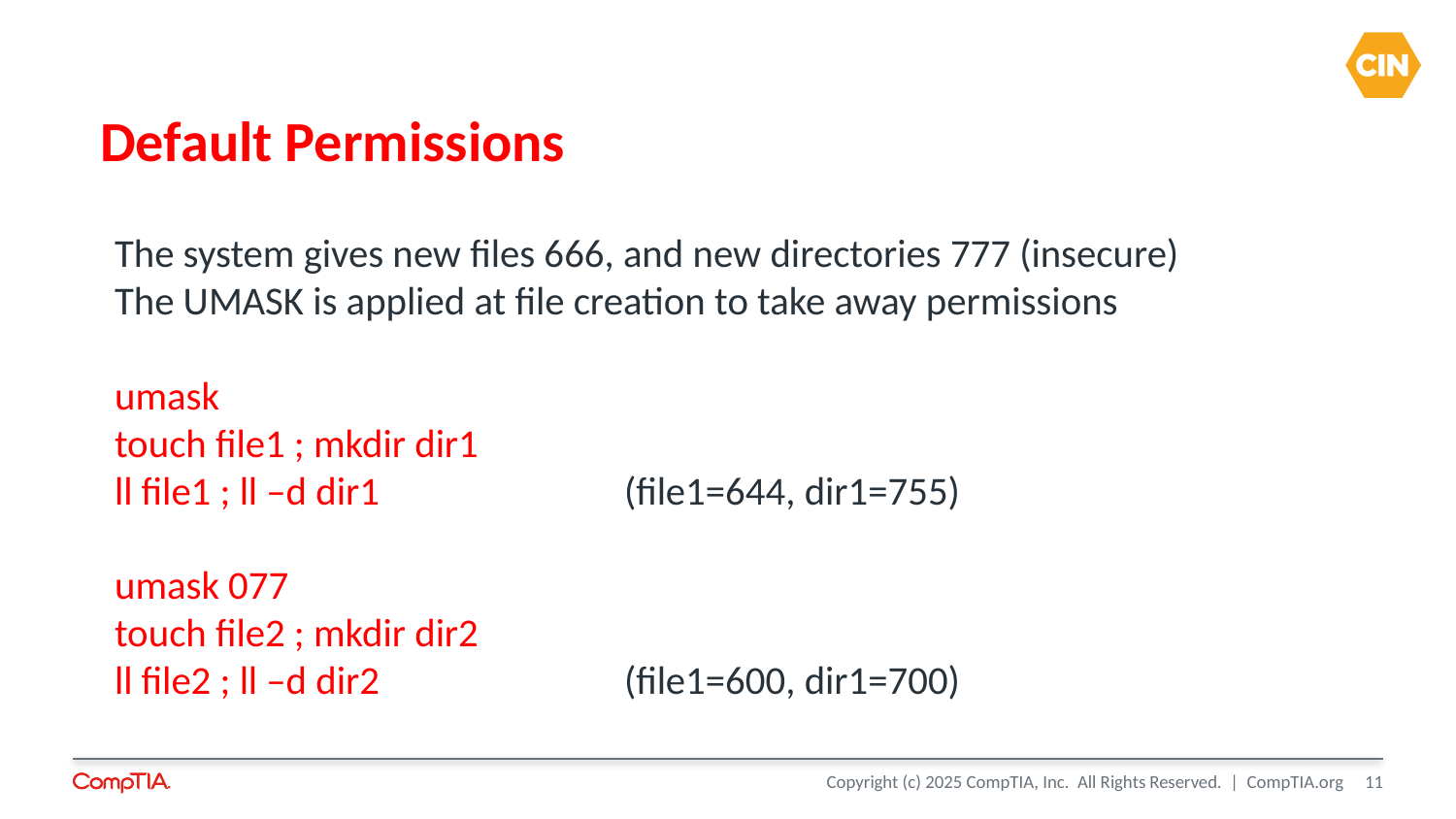

# Default Permissions
The system gives new files 666, and new directories 777 (insecure)
The UMASK is applied at file creation to take away permissions
umask
touch file1 ; mkdir dir1
ll file1 ; ll –d dir1			(file1=644, dir1=755)
umask 077
touch file2 ; mkdir dir2
ll file2 ; ll –d dir2			(file1=600, dir1=700)
11